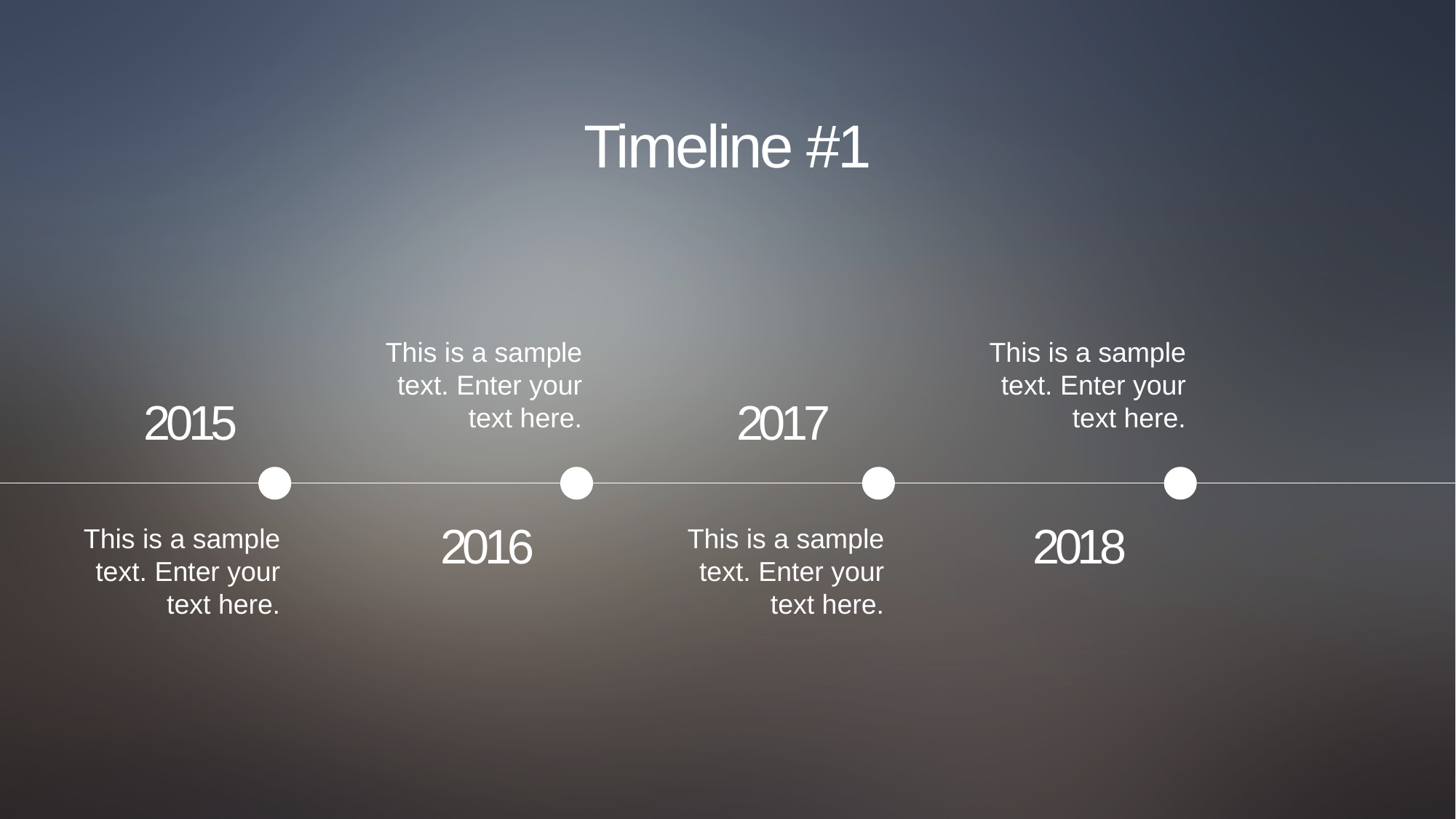

Timeline #1
This is a sample text. Enter your text here.
This is a sample text. Enter your text here.
2015
2017

2016
2018
This is a sample text. Enter your text here.
This is a sample text. Enter your text here.